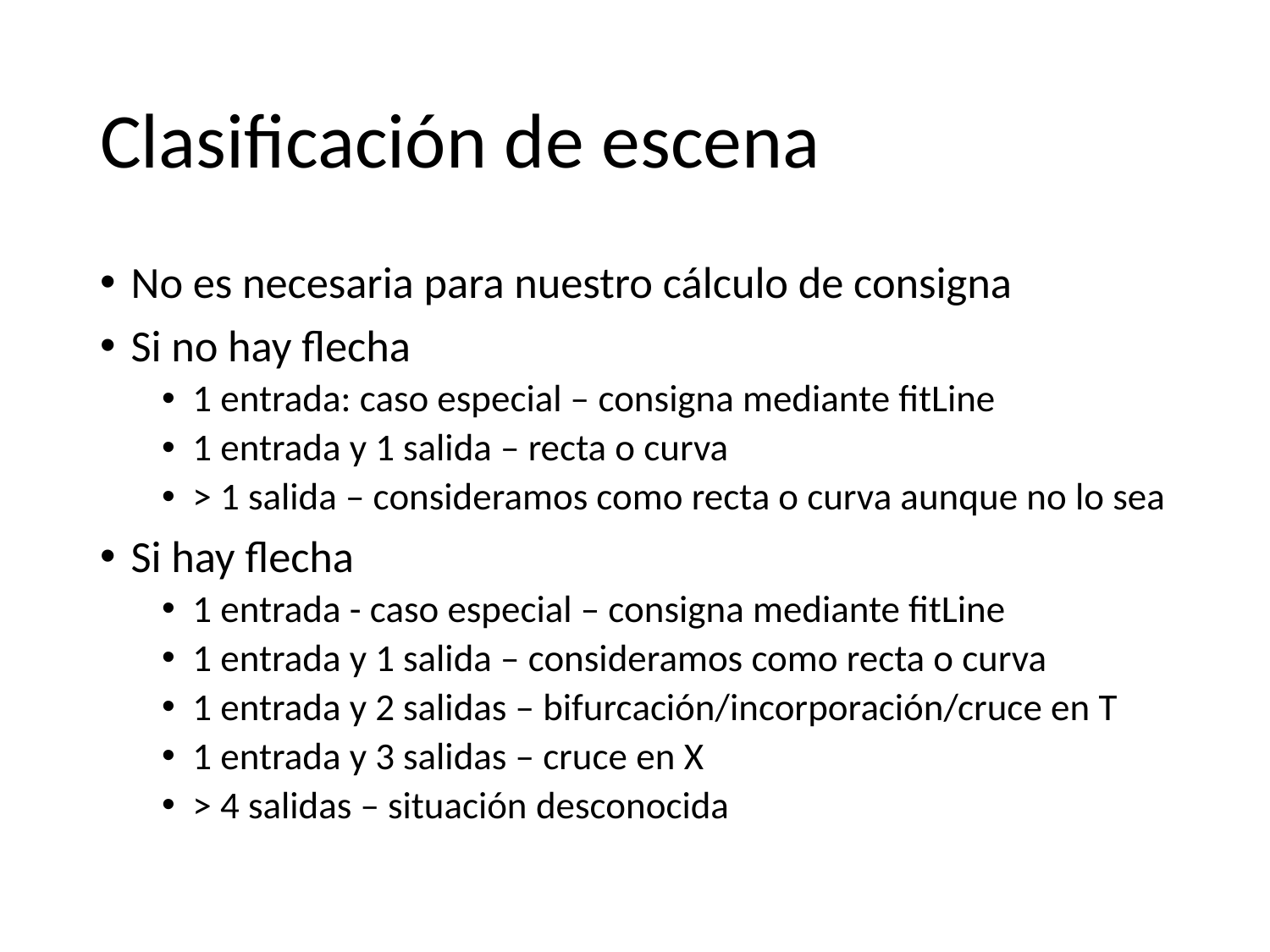

# Clasificación de escena
No es necesaria para nuestro cálculo de consigna
Si no hay flecha
1 entrada: caso especial – consigna mediante fitLine
1 entrada y 1 salida – recta o curva
> 1 salida – consideramos como recta o curva aunque no lo sea
Si hay flecha
1 entrada - caso especial – consigna mediante fitLine
1 entrada y 1 salida – consideramos como recta o curva
1 entrada y 2 salidas – bifurcación/incorporación/cruce en T
1 entrada y 3 salidas – cruce en X
> 4 salidas – situación desconocida